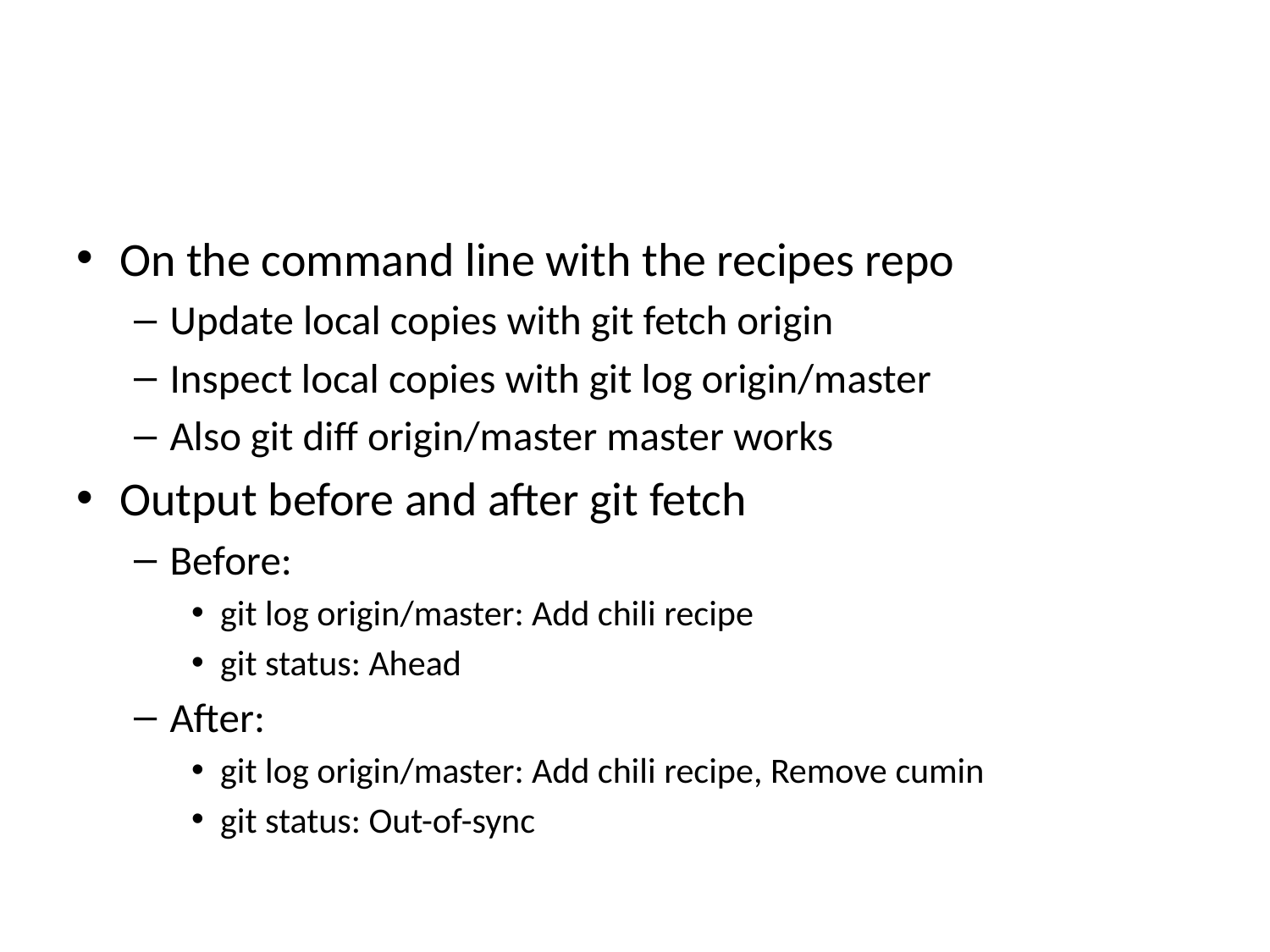

#
On the command line with the recipes repo
Update local copies with git fetch origin
Inspect local copies with git log origin/master
Also git diff origin/master master works
Output before and after git fetch
Before:
git log origin/master: Add chili recipe
git status: Ahead
After:
git log origin/master: Add chili recipe, Remove cumin
git status: Out-of-sync